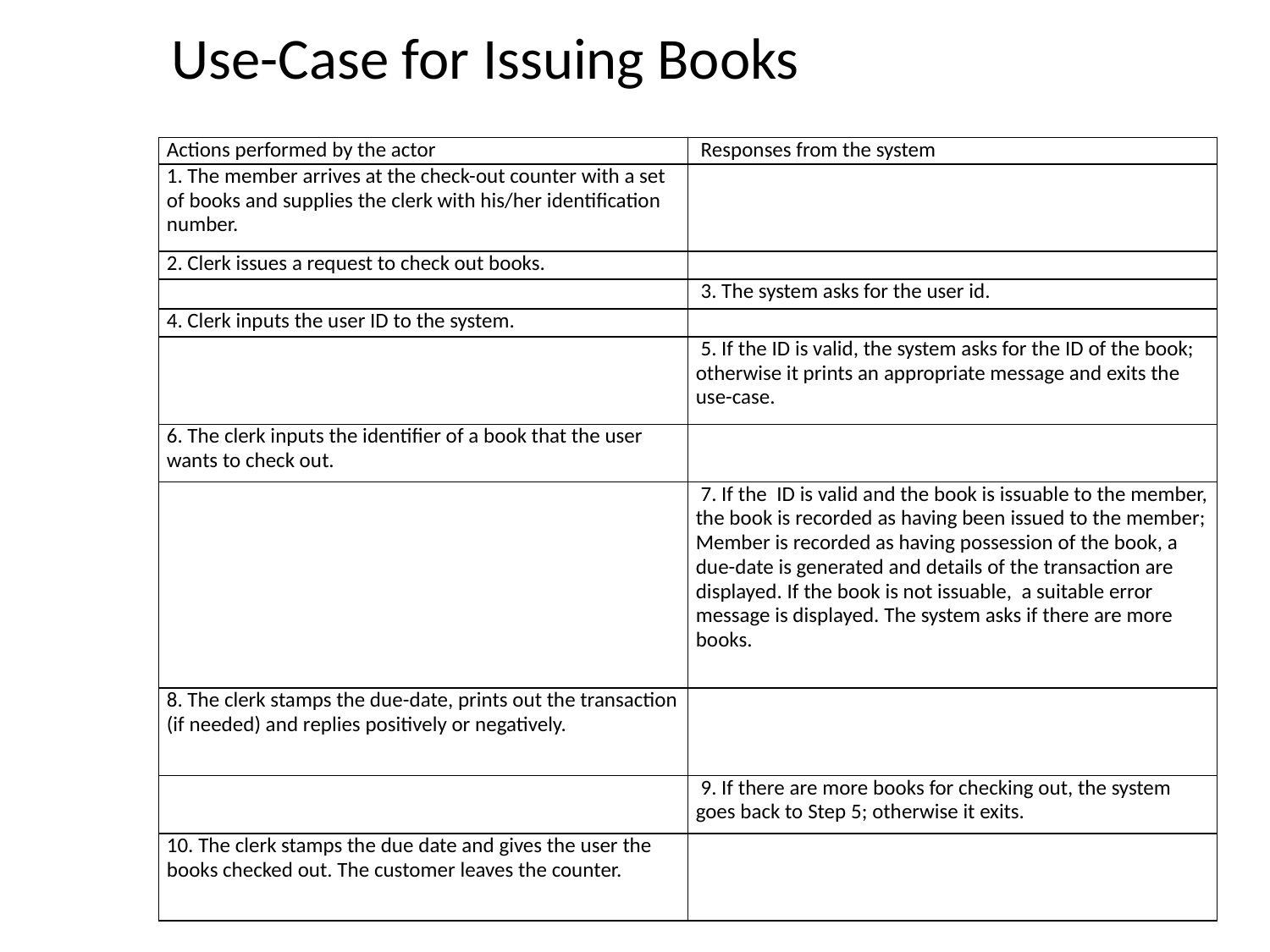

# Use-Case for Issuing Books
| Actions performed by the actor | Responses from the system |
| --- | --- |
| 1. The member arrives at the check-out counter with a set of books and supplies the clerk with his/her identification number. |  |
| 2. Clerk issues a request to check out books. |  |
|  | 3. The system asks for the user id. |
| 4. Clerk inputs the user ID to the system. |  |
|  | 5. If the ID is valid, the system asks for the ID of the book; otherwise it prints an appropriate message and exits the use-case. |
| 6. The clerk inputs the identifier of a book that the user wants to check out. |  |
|  | 7. If the ID is valid and the book is issuable to the member, the book is recorded as having been issued to the member; Member is recorded as having possession of the book, a due-date is generated and details of the transaction are displayed. If the book is not issuable, a suitable error message is displayed. The system asks if there are more books. |
| 8. The clerk stamps the due-date, prints out the transaction (if needed) and replies positively or negatively. |  |
|  | 9. If there are more books for checking out, the system goes back to Step 5; otherwise it exits. |
| 10. The clerk stamps the due date and gives the user the books checked out. The customer leaves the counter. |  |